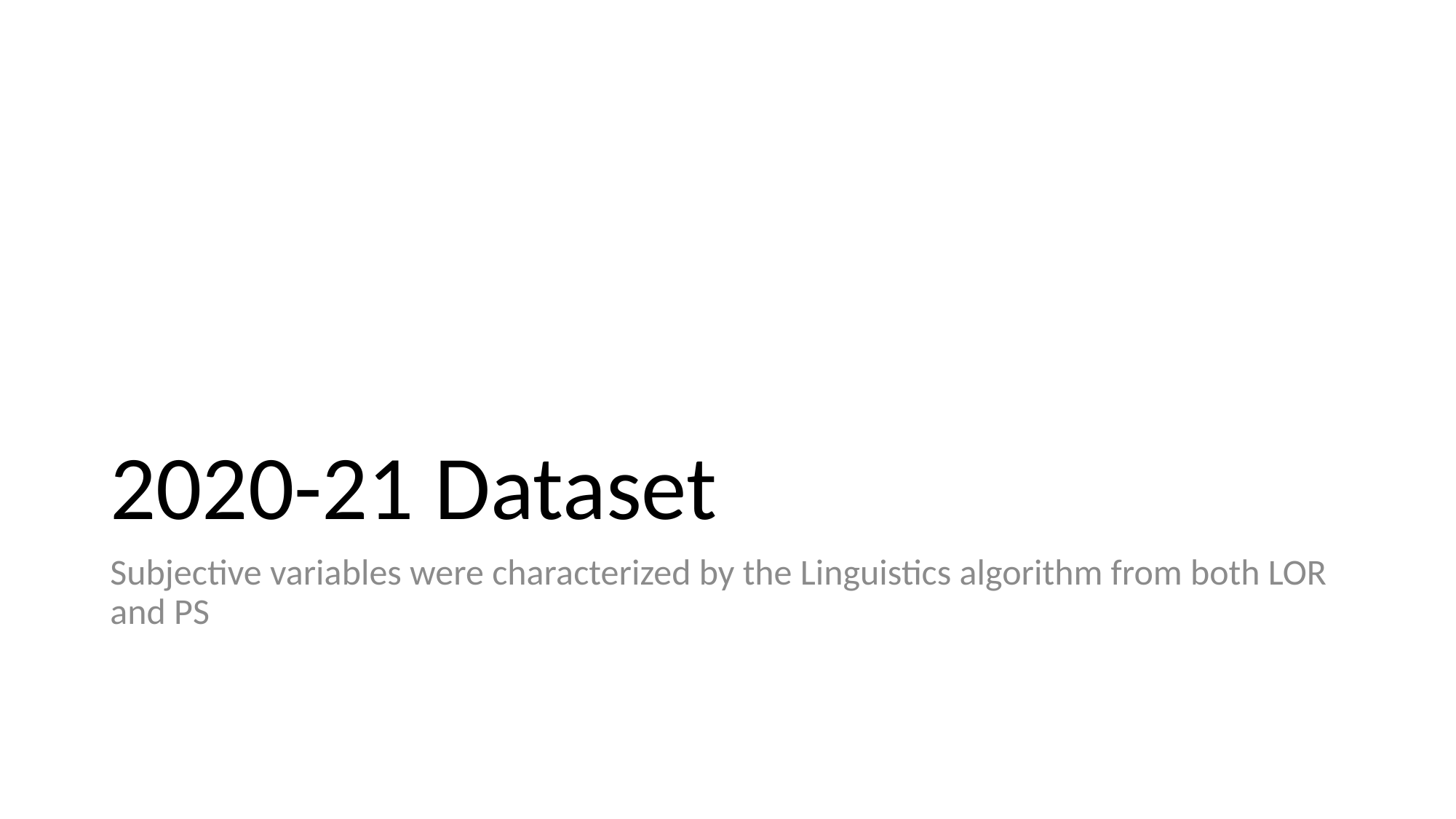

# 2020-21 Dataset
Subjective variables were characterized by the Linguistics algorithm from both LOR and PS